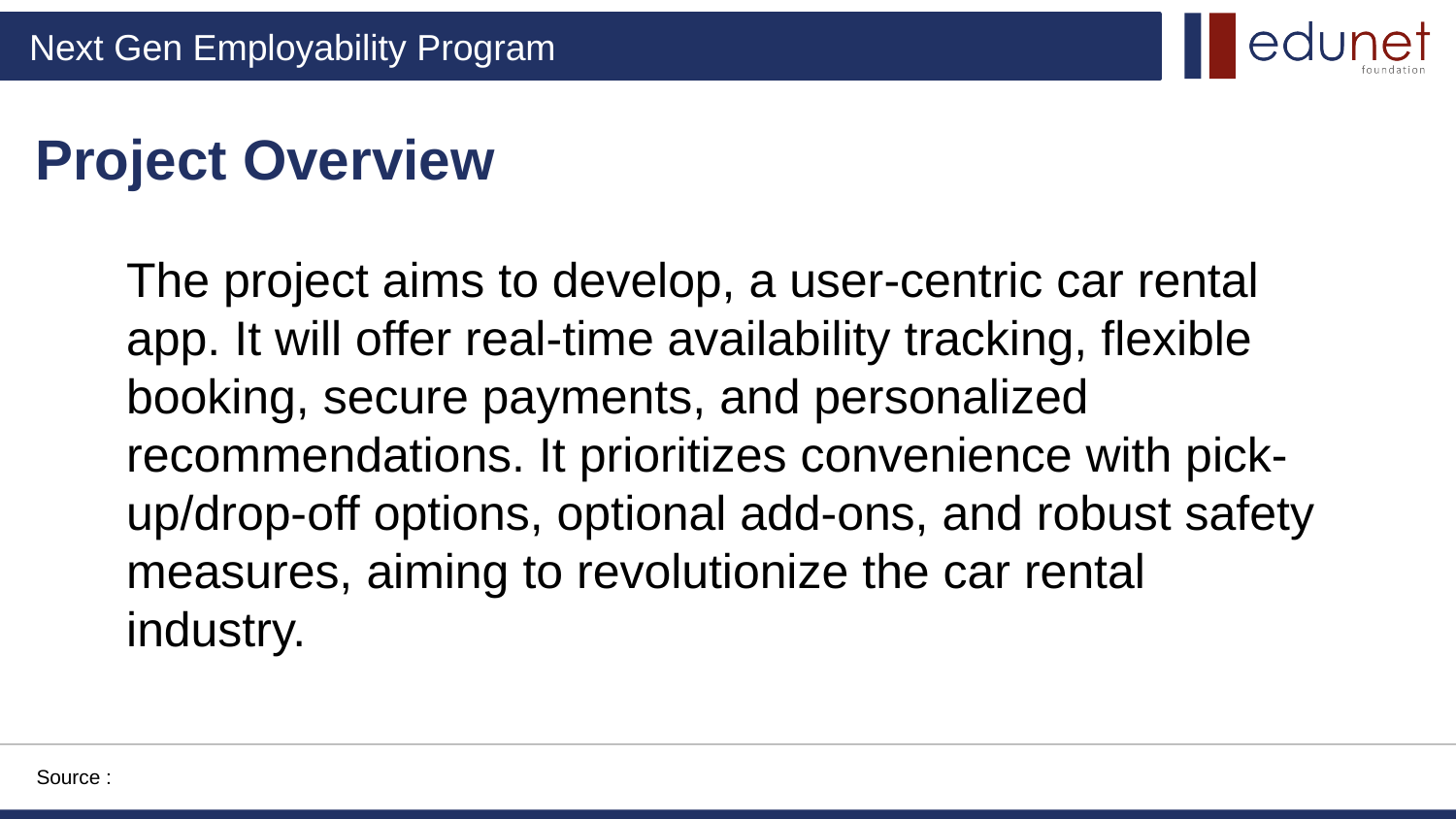

Project Overview
The project aims to develop, a user-centric car rental app. It will offer real-time availability tracking, flexible booking, secure payments, and personalized recommendations. It prioritizes convenience with pick-up/drop-off options, optional add-ons, and robust safety measures, aiming to revolutionize the car rental industry.

Source :